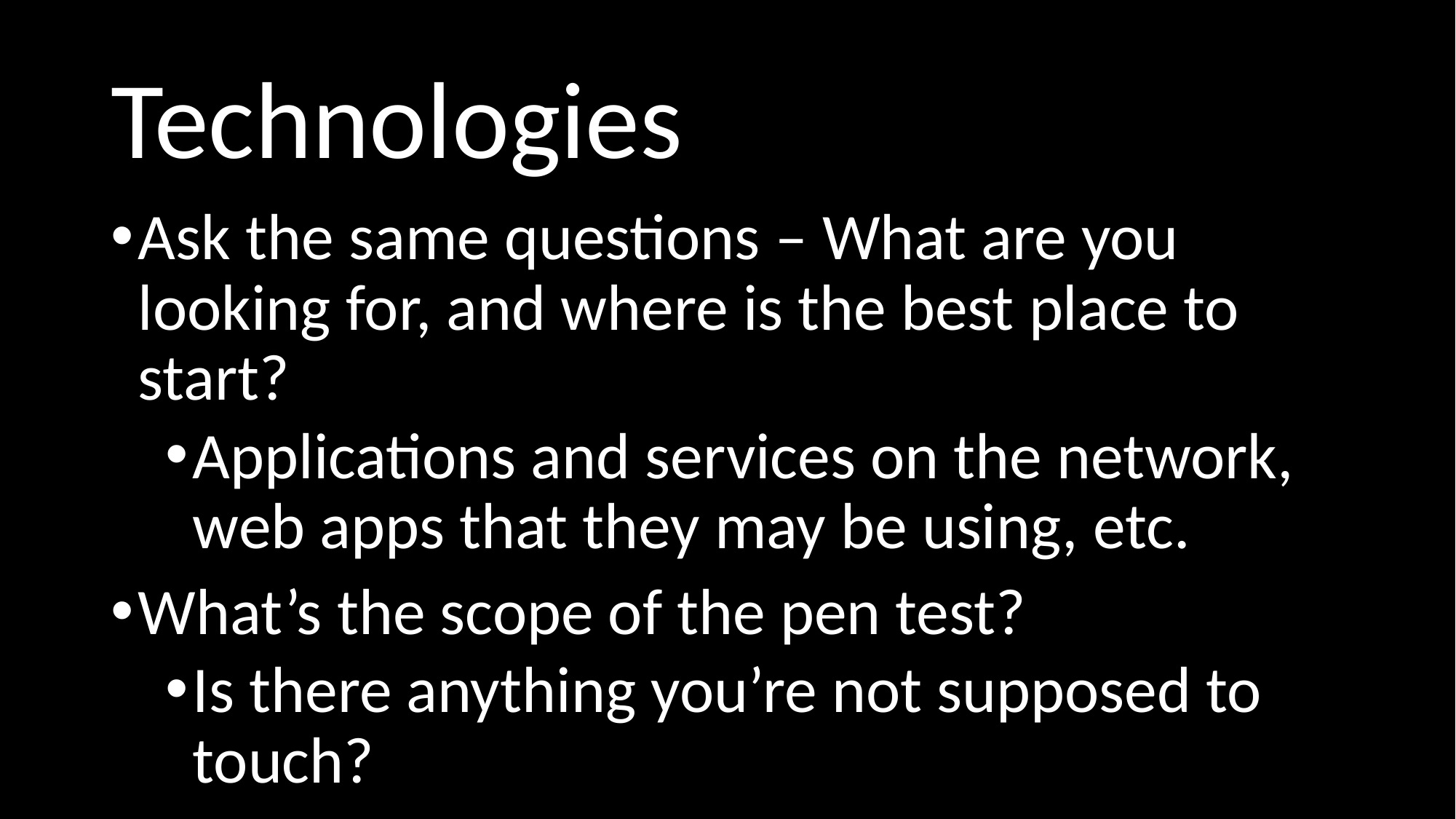

# Technologies
Ask the same questions – What are you looking for, and where is the best place to start?
Applications and services on the network, web apps that they may be using, etc.
What’s the scope of the pen test?
Is there anything you’re not supposed to touch?